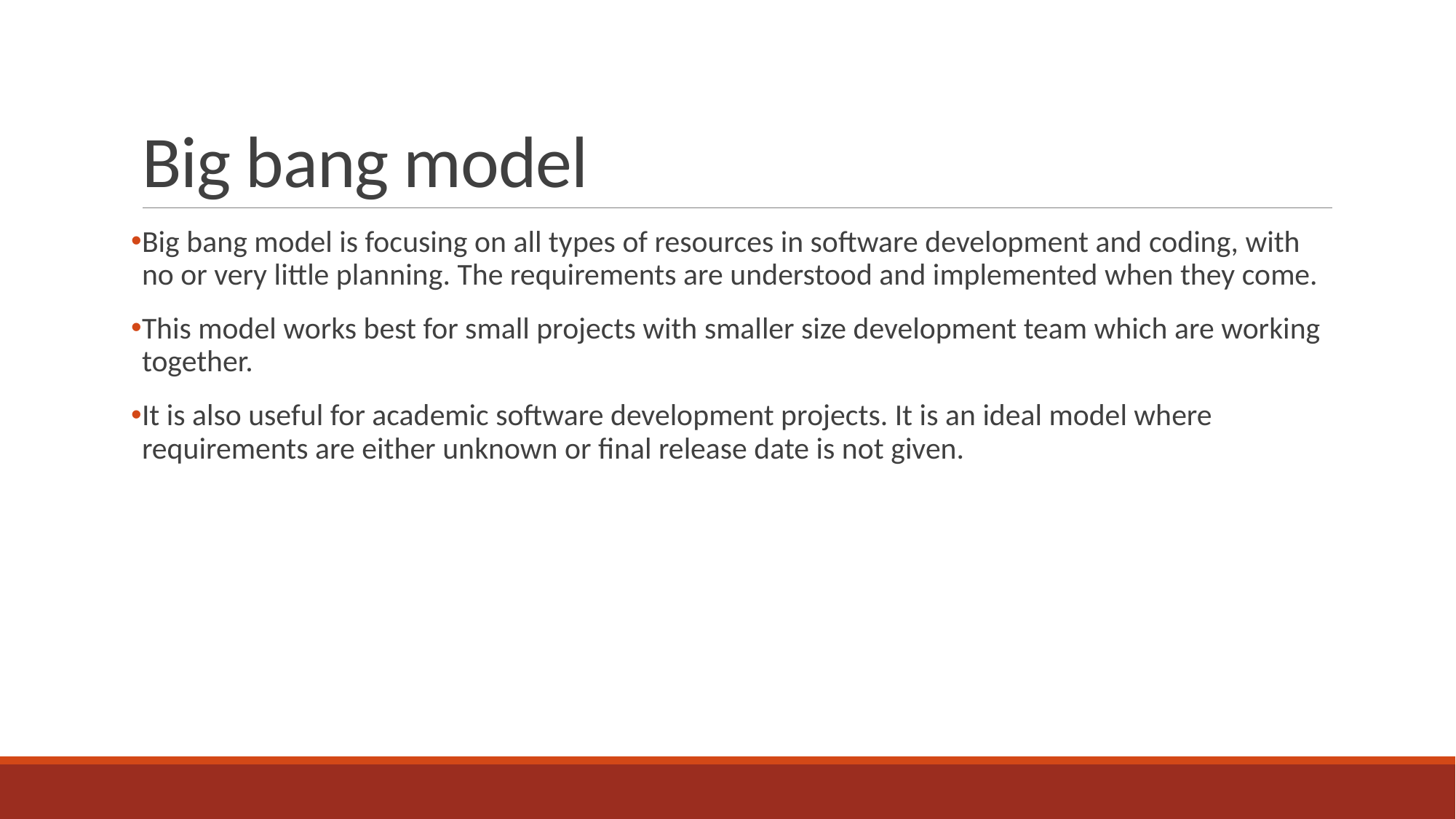

# Big bang model
Big bang model is focusing on all types of resources in software development and coding, with no or very little planning. The requirements are understood and implemented when they come.
This model works best for small projects with smaller size development team which are working together.
It is also useful for academic software development projects. It is an ideal model where requirements are either unknown or final release date is not given.